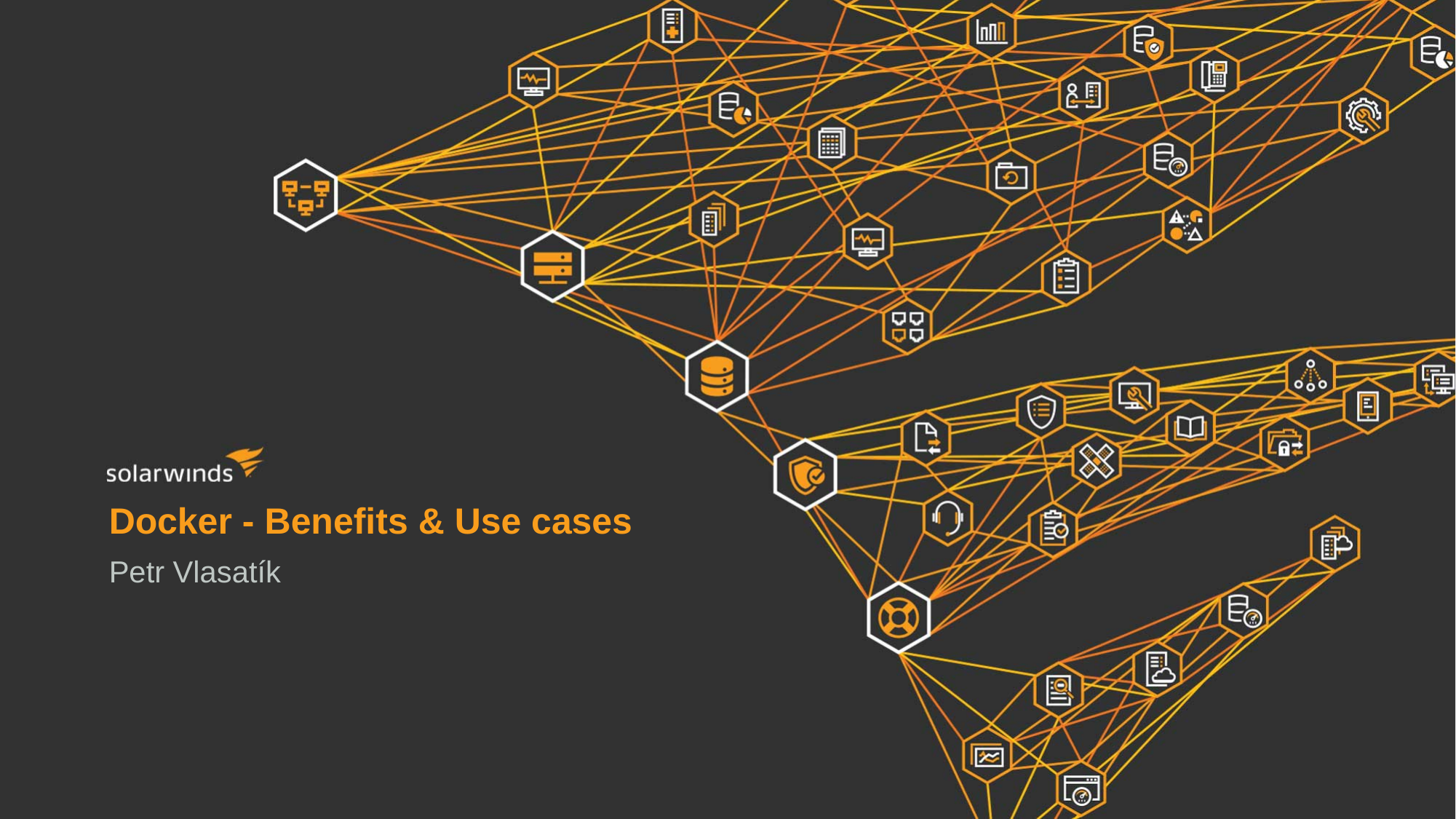

Docker - Benefits & Use cases
Petr Vlasatík